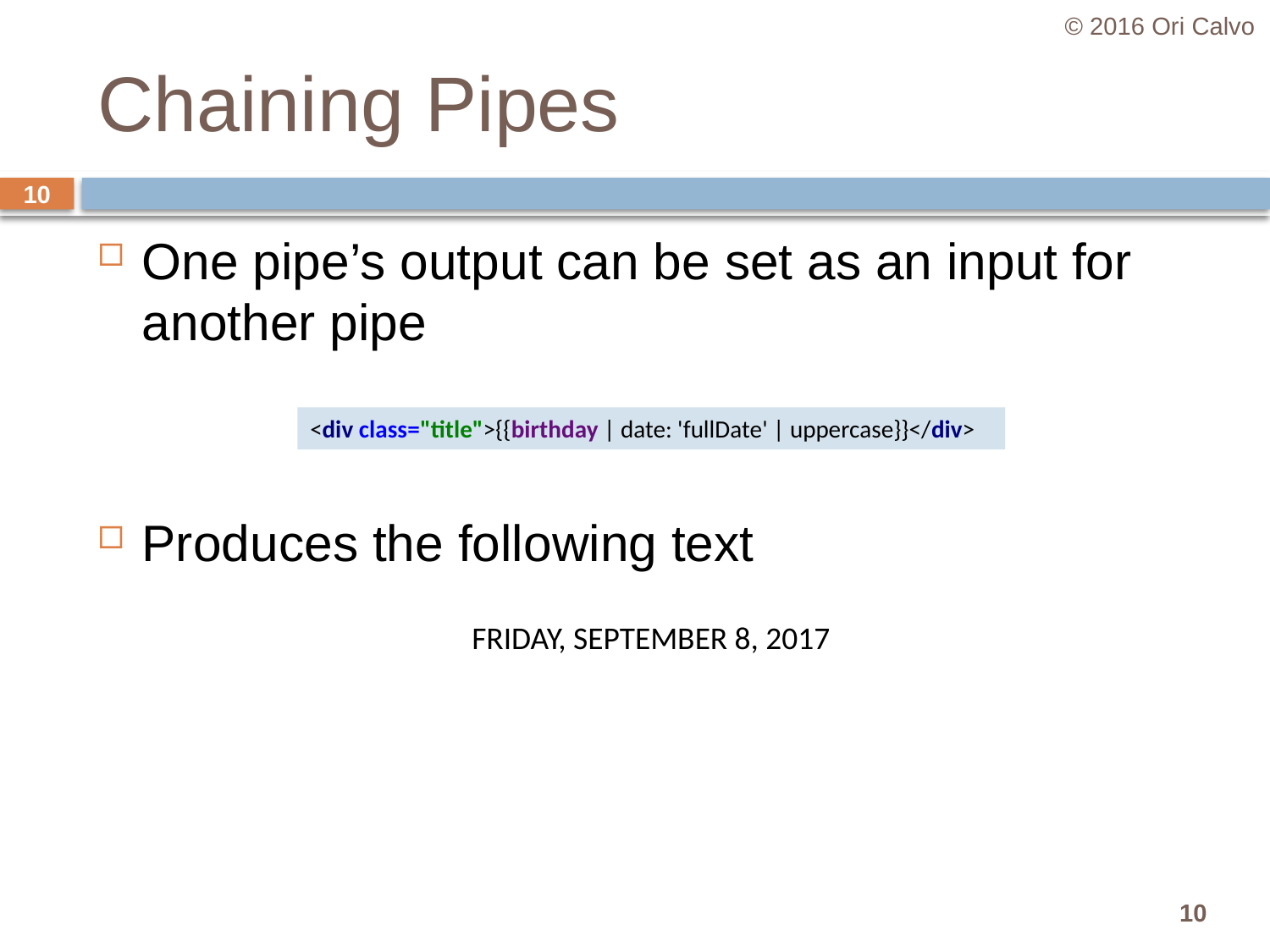

© 2016 Ori Calvo
# Chaining Pipes
10
One pipe’s output can be set as an input for another pipe

Produces the following text
<div class="title">{{birthday | date: 'fullDate' | uppercase}}</div>
FRIDAY, SEPTEMBER 8, 2017